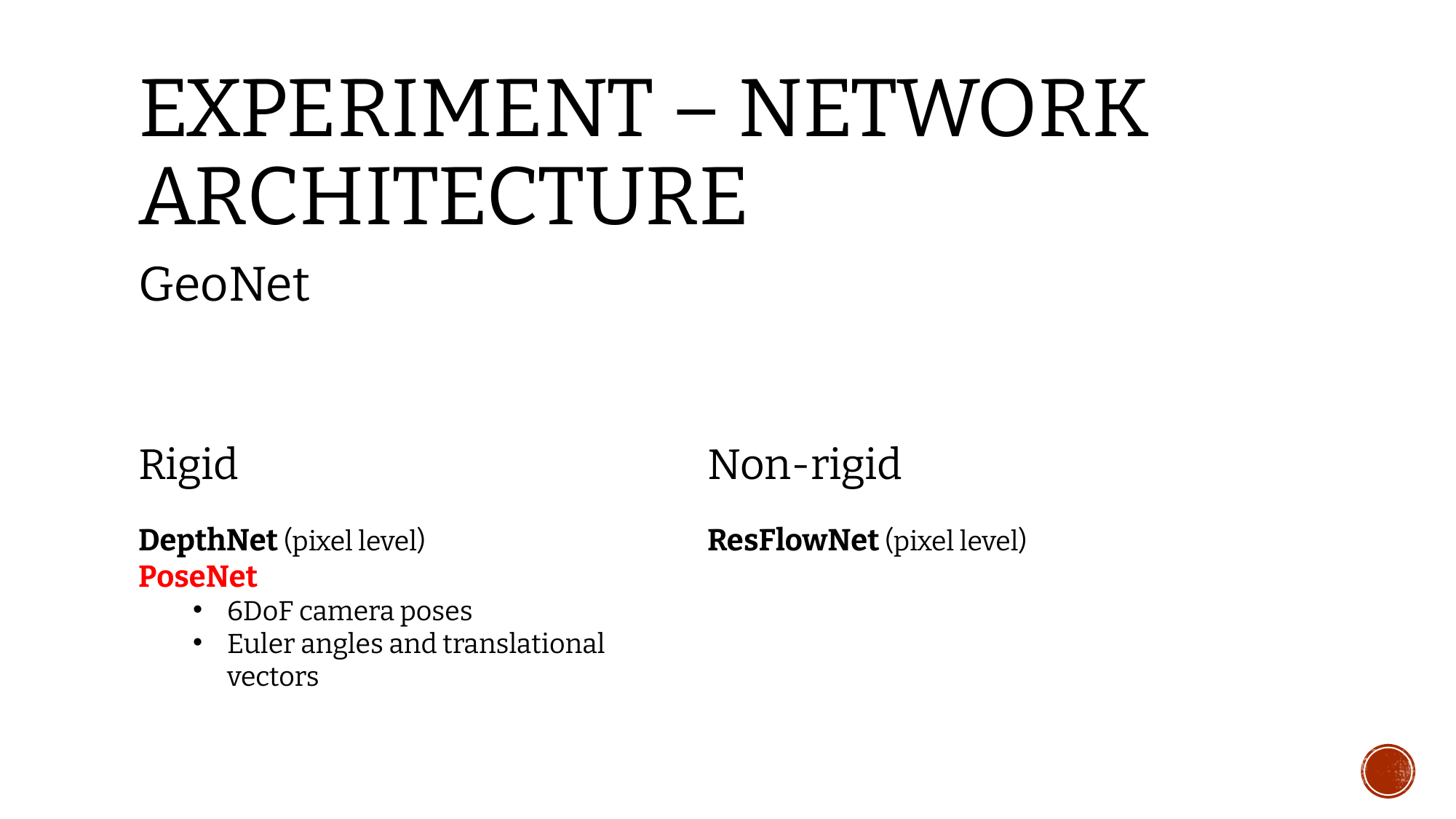

# Experiment – Network architecture
GeoNet

Rigid
DepthNet (pixel level)
PoseNet
6DoF camera poses
Euler angles and translational vectors
Non-rigid
ResFlowNet (pixel level)